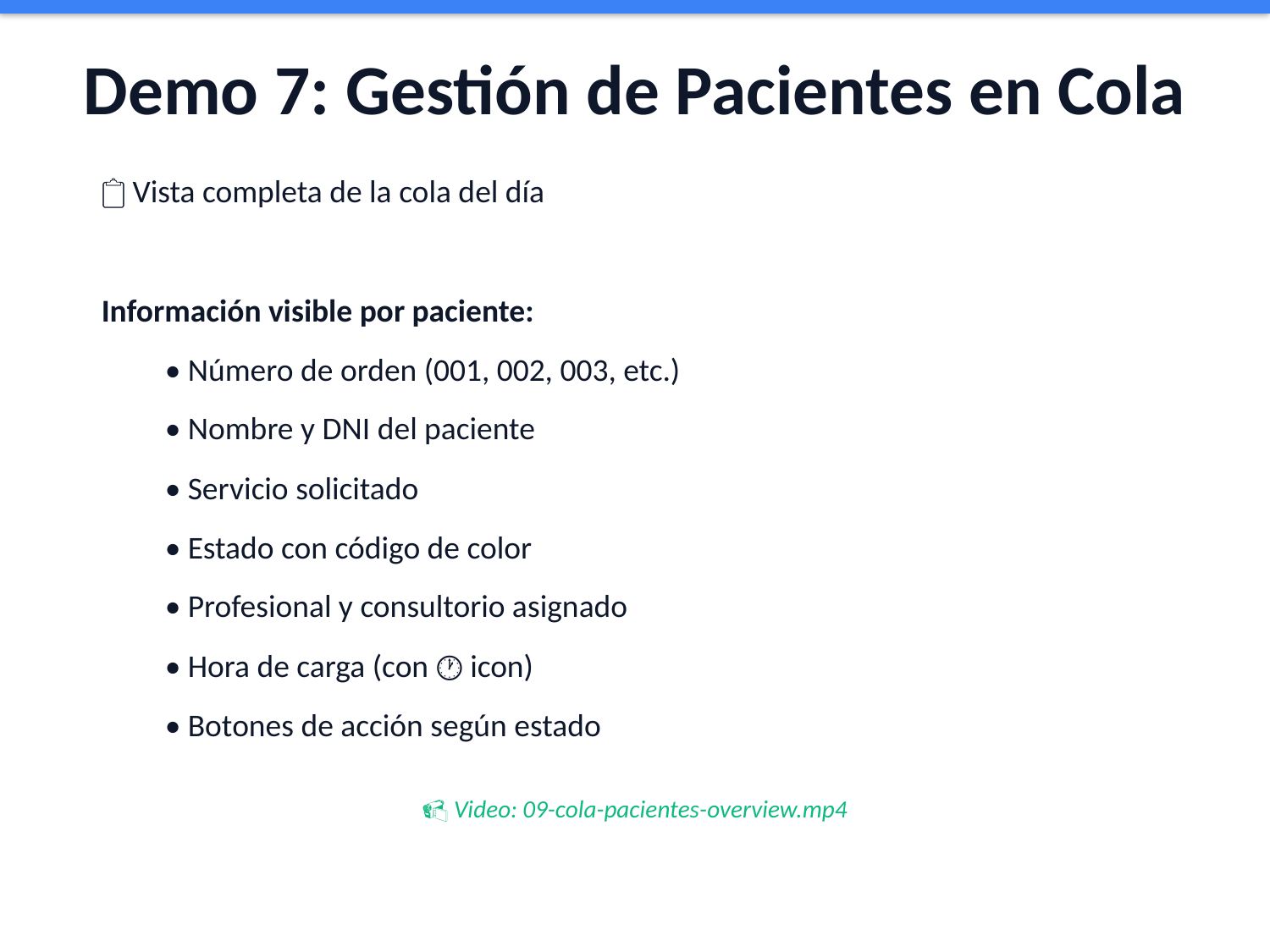

Demo 7: Gestión de Pacientes en Cola
📋 Vista completa de la cola del día

Información visible por paciente:
• Número de orden (001, 002, 003, etc.)
• Nombre y DNI del paciente
• Servicio solicitado
• Estado con código de color
• Profesional y consultorio asignado
• Hora de carga (con 🕐 icon)
• Botones de acción según estado
📹 Video: 09-cola-pacientes-overview.mp4